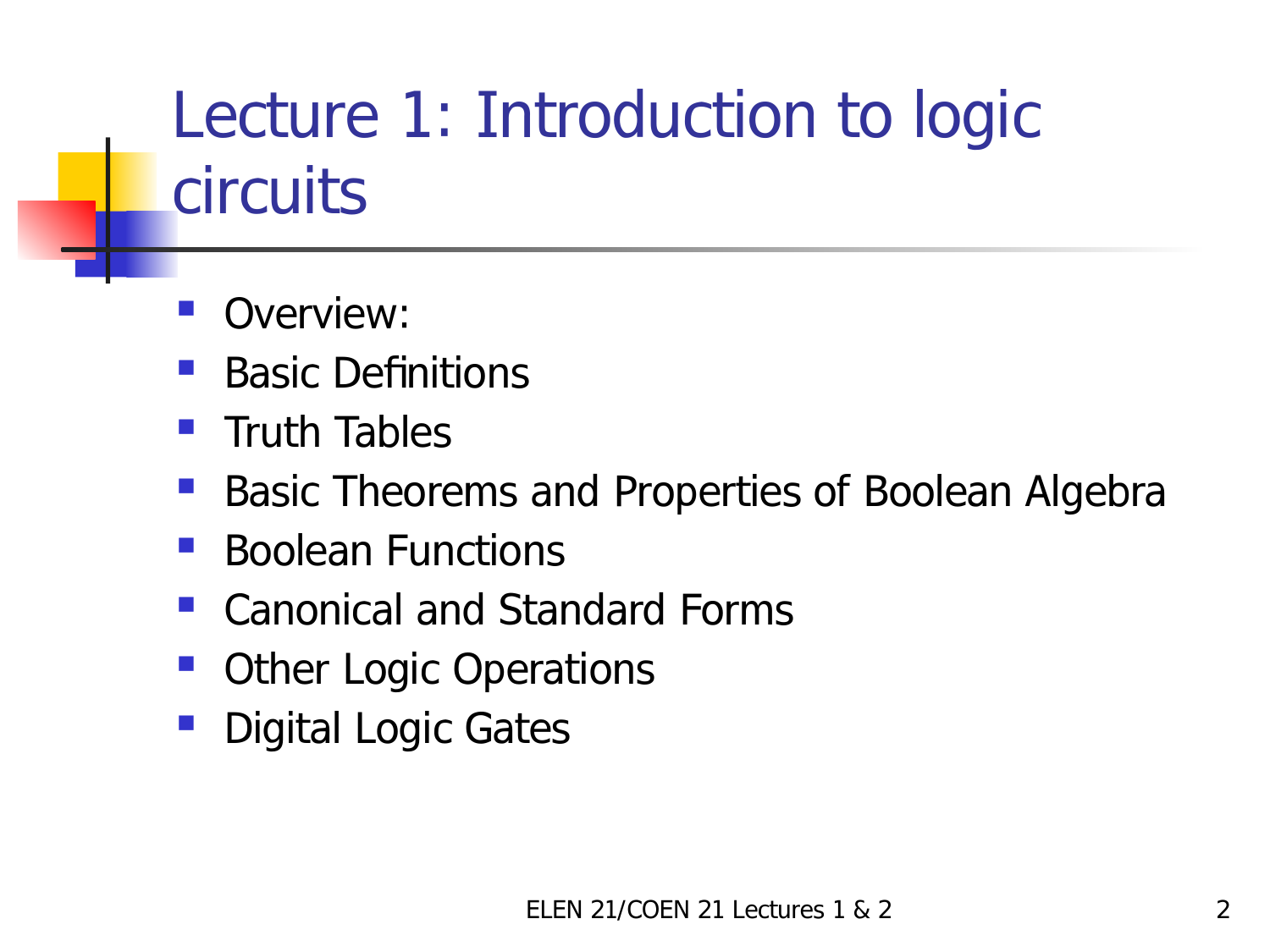

# Lecture 1: Introduction to logic circuits
Overview:
Basic Definitions
Truth Tables
Basic Theorems and Properties of Boolean Algebra
Boolean Functions
Canonical and Standard Forms
Other Logic Operations
Digital Logic Gates
ELEN 21/COEN 21 Lectures 1 & 2
2